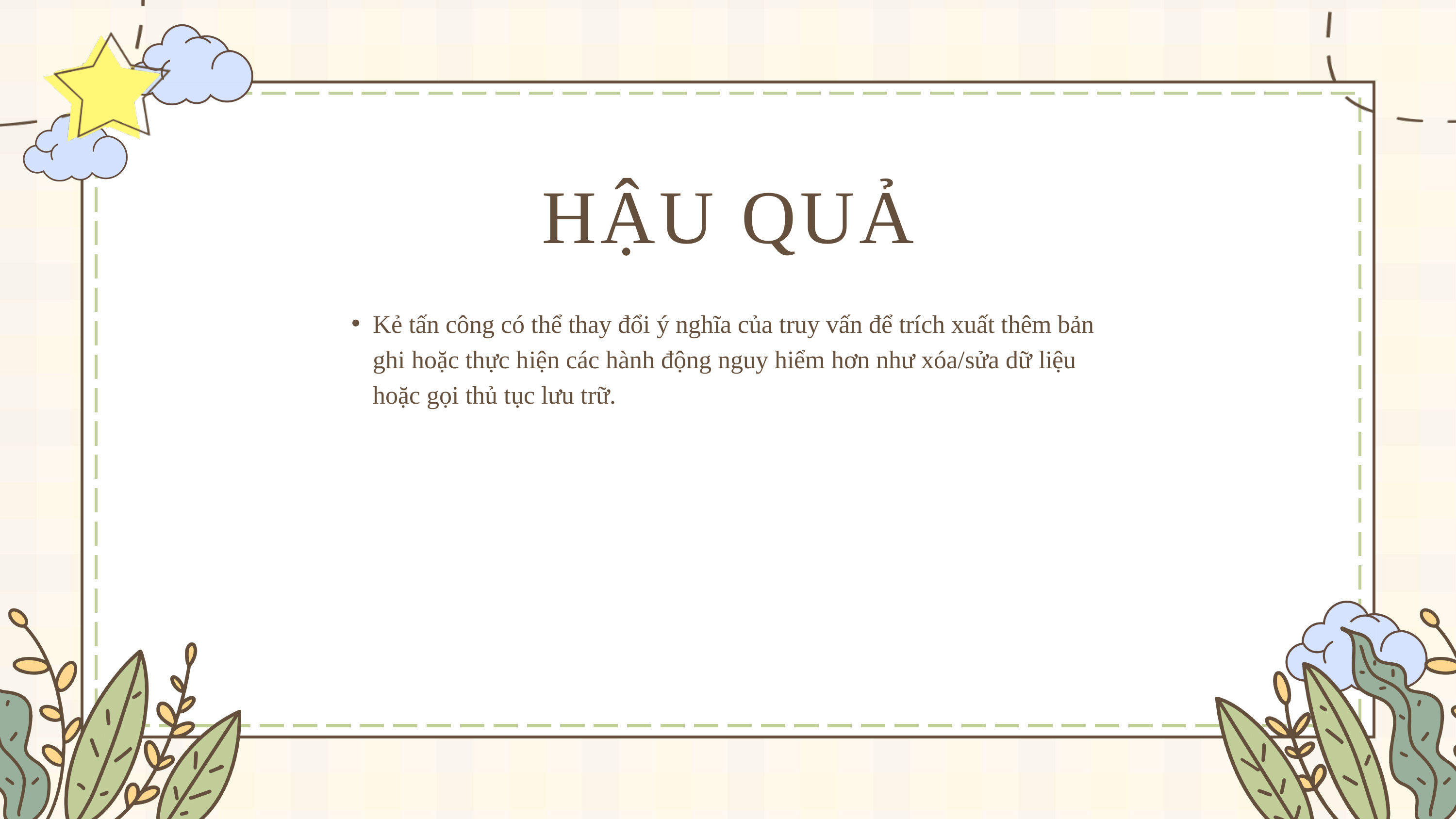

HẬU QUẢ
Kẻ tấn công có thể thay đổi ý nghĩa của truy vấn để trích xuất thêm bản ghi hoặc thực hiện các hành động nguy hiểm hơn như xóa/sửa dữ liệu hoặc gọi thủ tục lưu trữ.